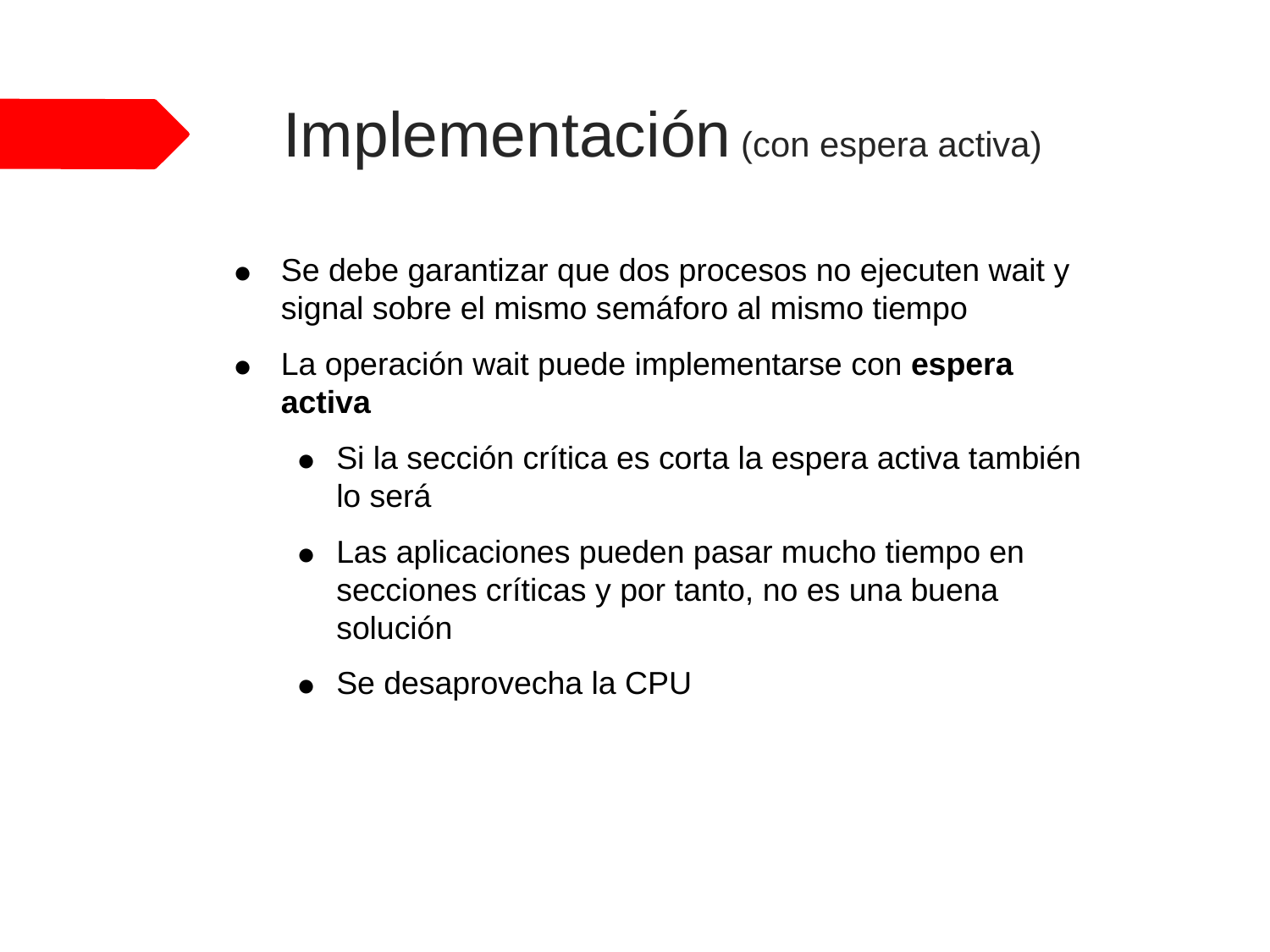

# Implementación (con espera activa)
Se debe garantizar que dos procesos no ejecuten wait y signal sobre el mismo semáforo al mismo tiempo
La operación wait puede implementarse con espera activa
Si la sección crítica es corta la espera activa también lo será
Las aplicaciones pueden pasar mucho tiempo en secciones críticas y por tanto, no es una buena solución
Se desaprovecha la CPU